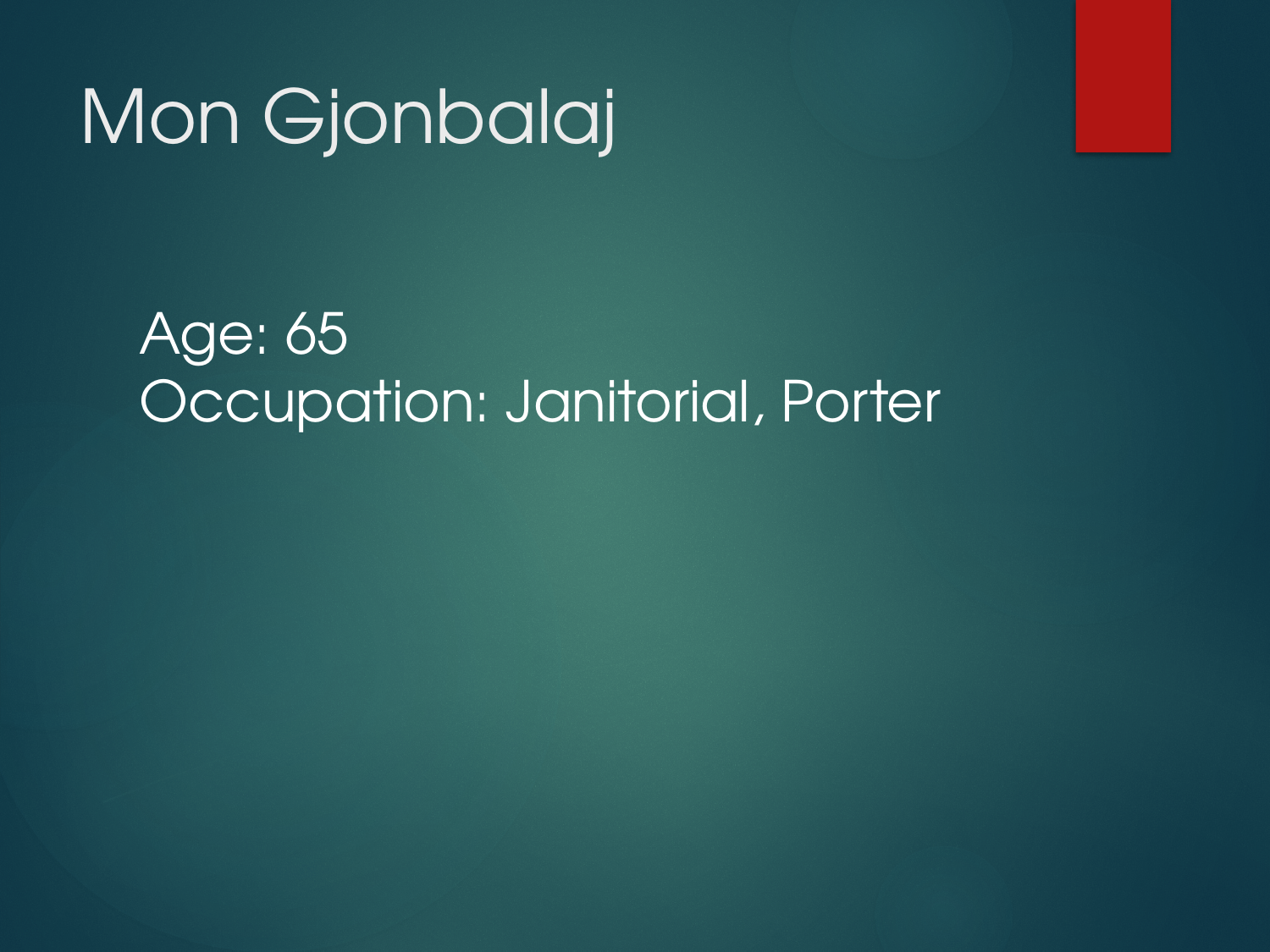

# Mon Gjonbalaj

Age: 65
Occupation: Janitorial, Porter